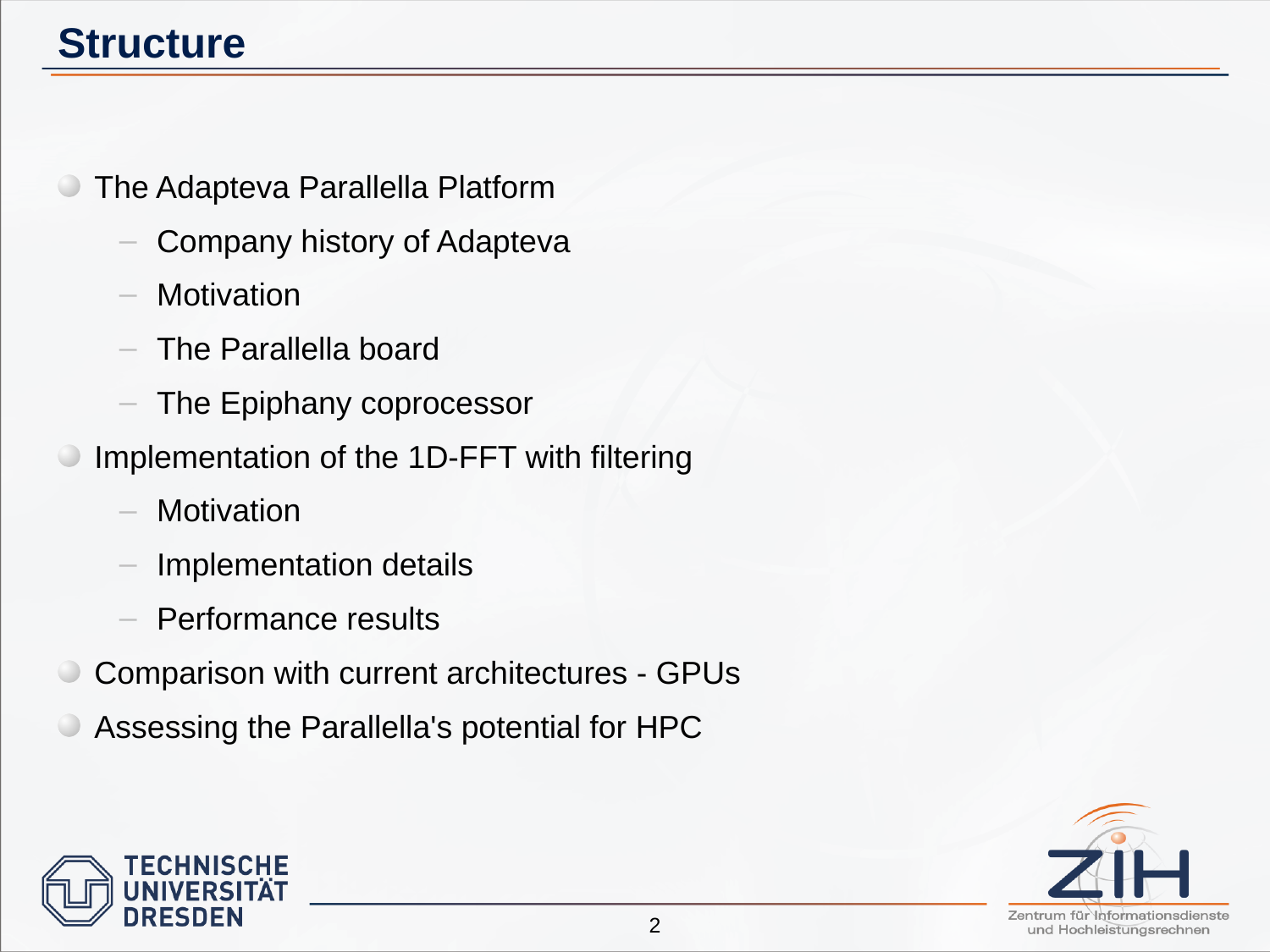

# Structure

The Adapteva Parallella Platform
Company history of Adapteva
Motivation
The Parallella board
The Epiphany coprocessor
Implementation of the 1D-FFT with filtering
Motivation
Implementation details
Performance results
Comparison with current architectures - GPUs
Assessing the Parallella's potential for HPC
2